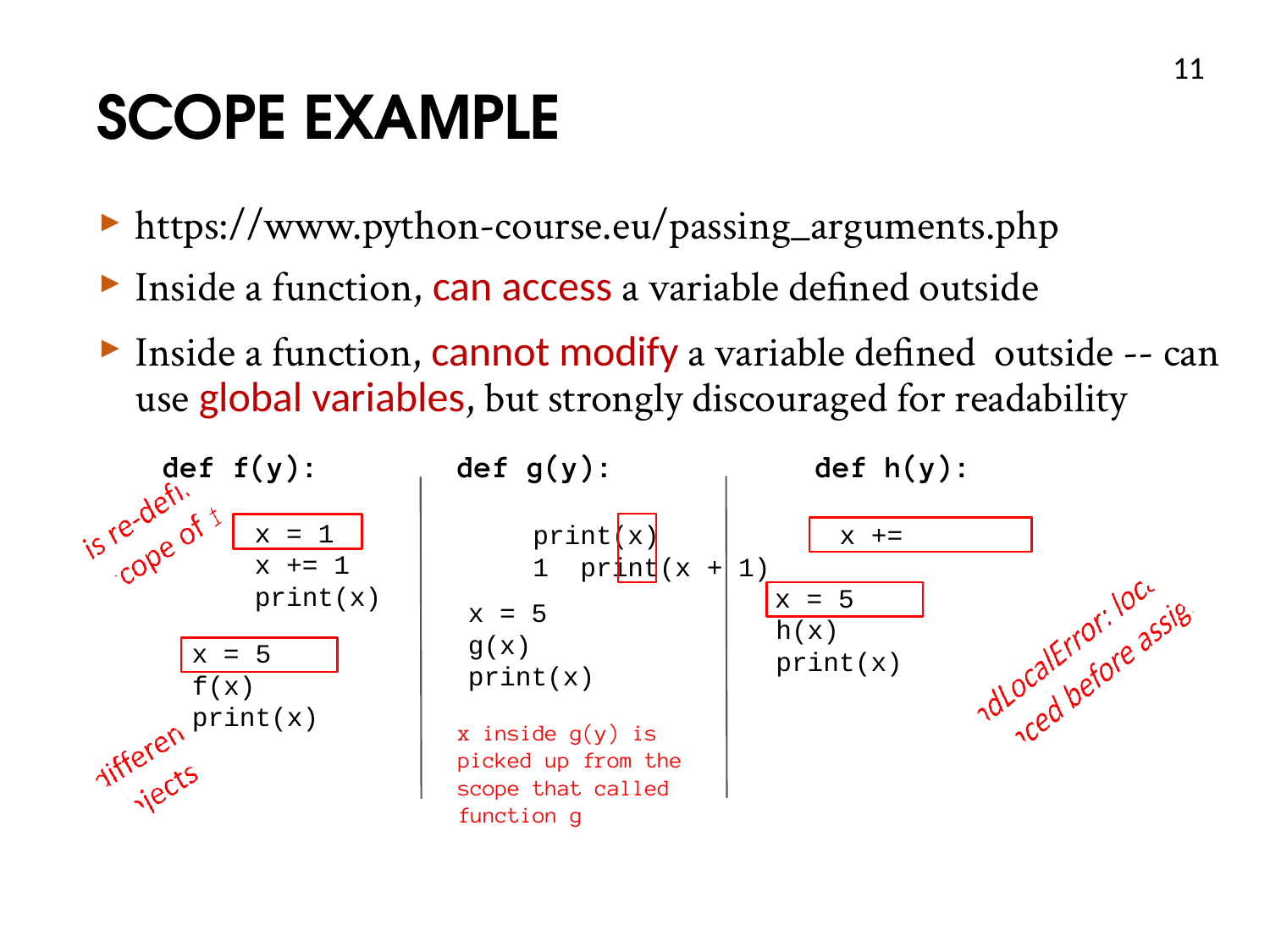

11
# SCOPE EXAMPLE
https://www.python-course.eu/passing_arguments.php
Inside a function, can access a variable defined outside
Inside a function, cannot modify a variable defined  outside -- can use global variables, but strongly discouraged for readability
   def f(y):        def g(y):	     def h(y):

x = 1
x += 1
print(x)	x += 1  print(x + 1)
x = 5

print(x)

x = 5  g(x)  print(x)
h(x)  print(x)
x = 5

f(x)  print(x)
x inside g(y) is picked up from the scope that called function g

11